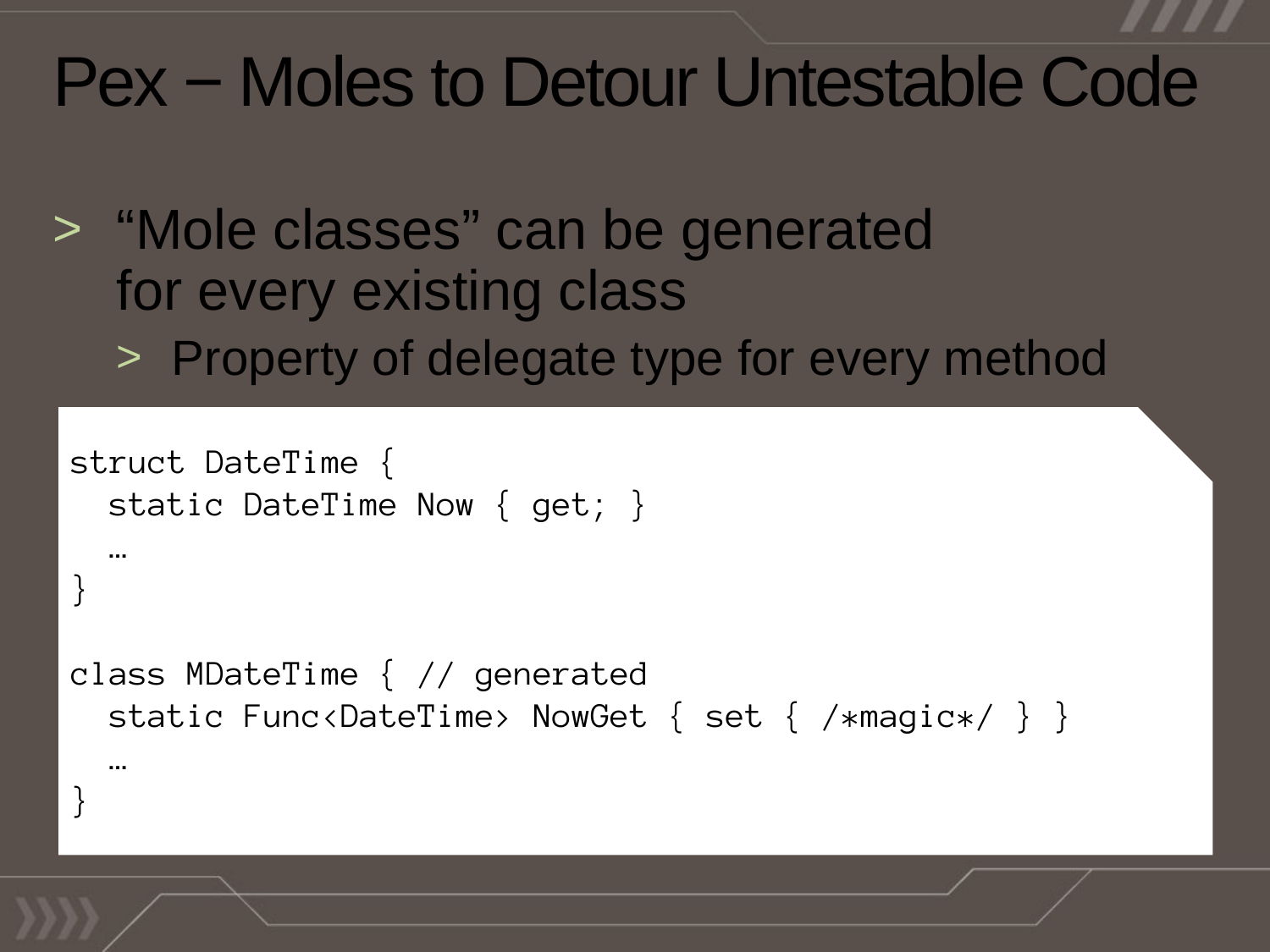

# Pex − Moles to Detour Untestable Code
“Mole classes” can be generated
for every existing class
Property of delegate type for every method
struct DateTime {
  static DateTime Now { get; }
  …
}

class MDateTime { // generated
  static Func<DateTime> NowGet { set { /*magic*/ } }
  …
}